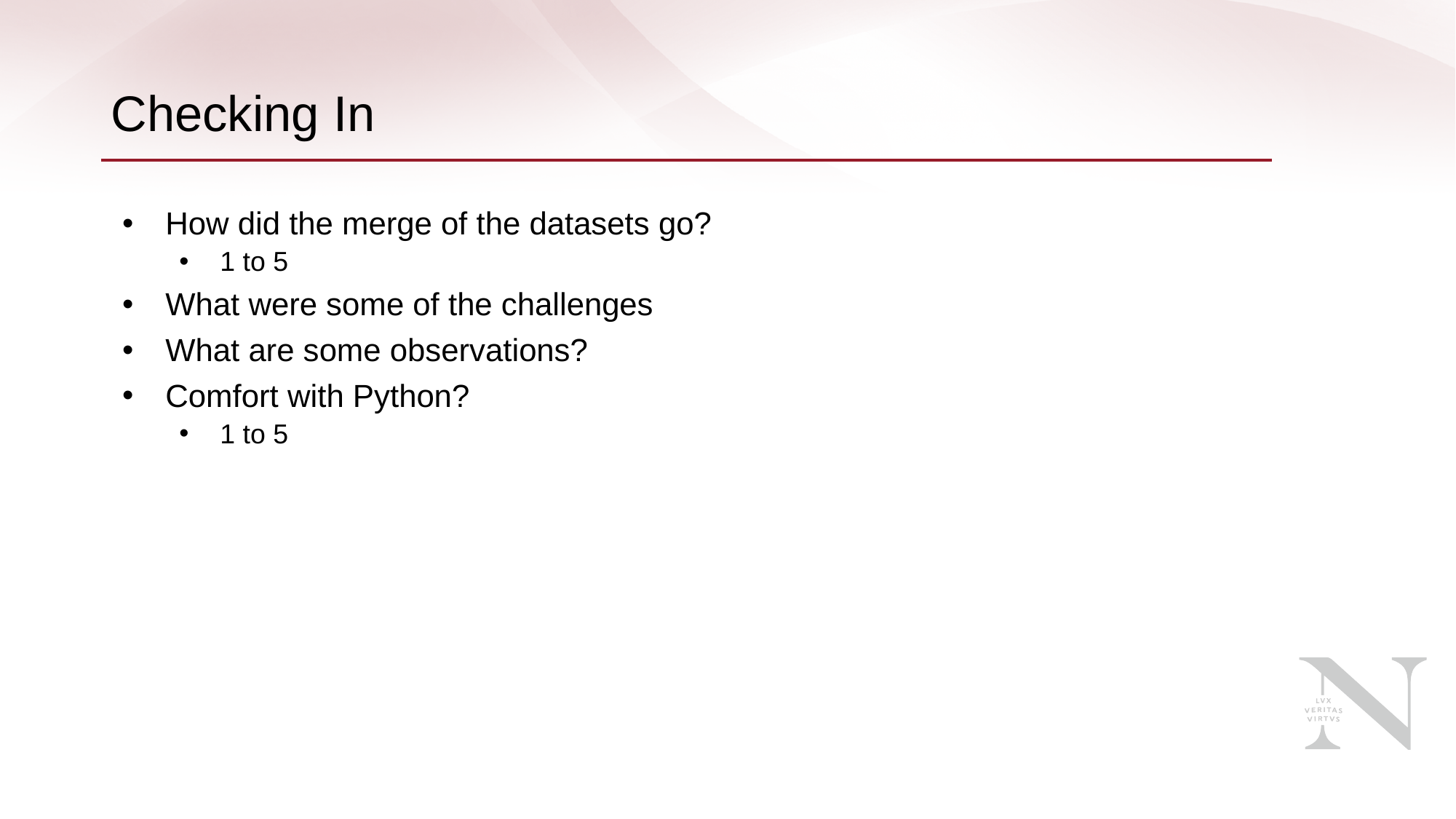

# Checking In
How did the merge of the datasets go?
1 to 5
What were some of the challenges
What are some observations?
Comfort with Python?
1 to 5